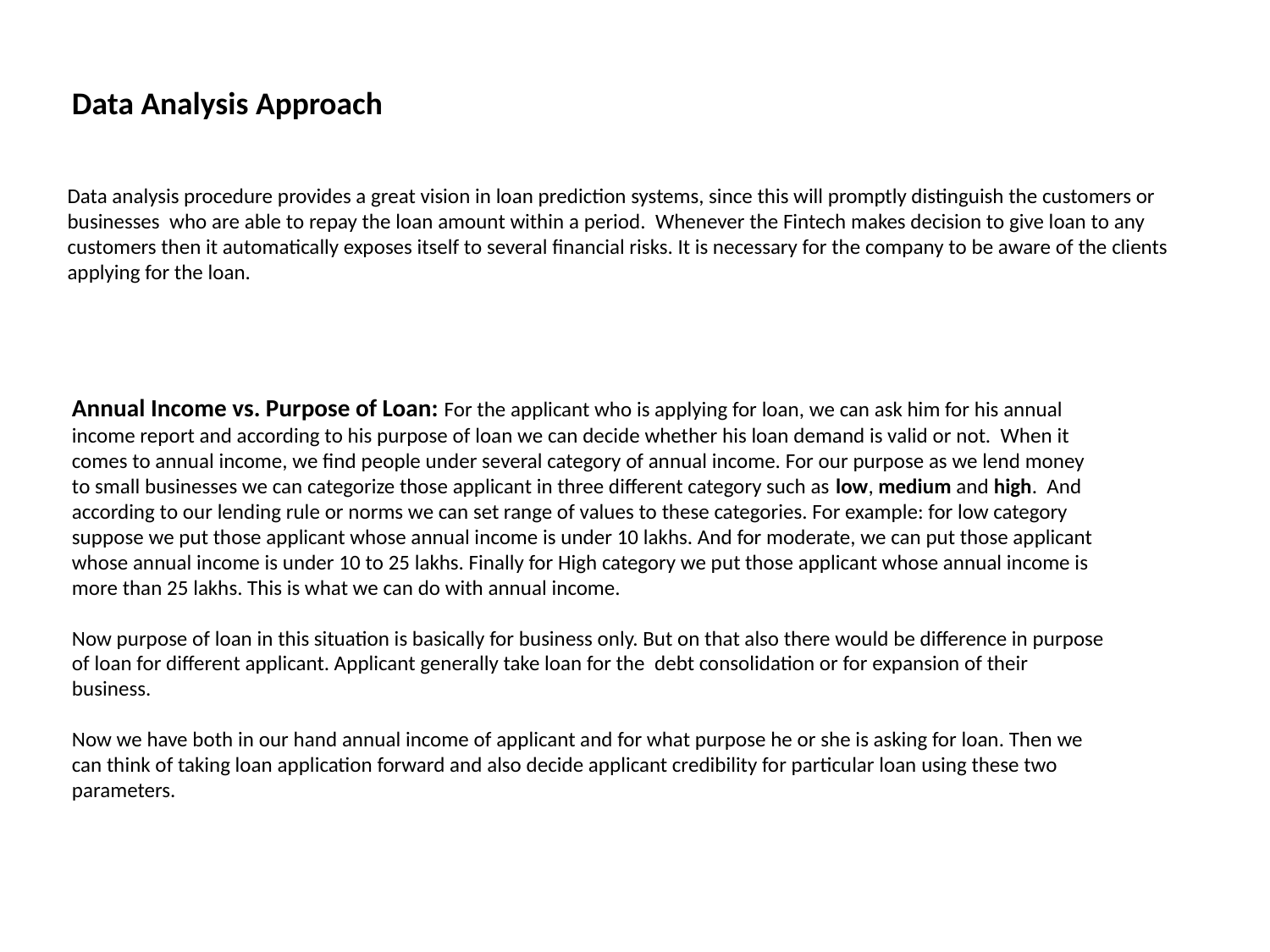

Data Analysis Approach
Data analysis procedure provides a great vision in loan prediction systems, since this will promptly distinguish the customers or businesses  who are able to repay the loan amount within a period.  Whenever the Fintech makes decision to give loan to any customers then it automatically exposes itself to several financial risks. It is necessary for the company to be aware of the clients applying for the loan.

Annual Income vs. Purpose of Loan: For the applicant who is applying for loan, we can ask him for his annual income report and according to his purpose of loan we can decide whether his loan demand is valid or not.  When it comes to annual income, we find people under several category of annual income. For our purpose as we lend money to small businesses we can categorize those applicant in three different category such as low, medium and high.  And according to our lending rule or norms we can set range of values to these categories. For example: for low category suppose we put those applicant whose annual income is under 10 lakhs. And for moderate, we can put those applicant whose annual income is under 10 to 25 lakhs. Finally for High category we put those applicant whose annual income is  more than 25 lakhs. This is what we can do with annual income.

Now purpose of loan in this situation is basically for business only. But on that also there would be difference in purpose of loan for different applicant. Applicant generally take loan for the  debt consolidation or for expansion of their business.

Now we have both in our hand annual income of applicant and for what purpose he or she is asking for loan. Then we can think of taking loan application forward and also decide applicant credibility for particular loan using these two parameters.